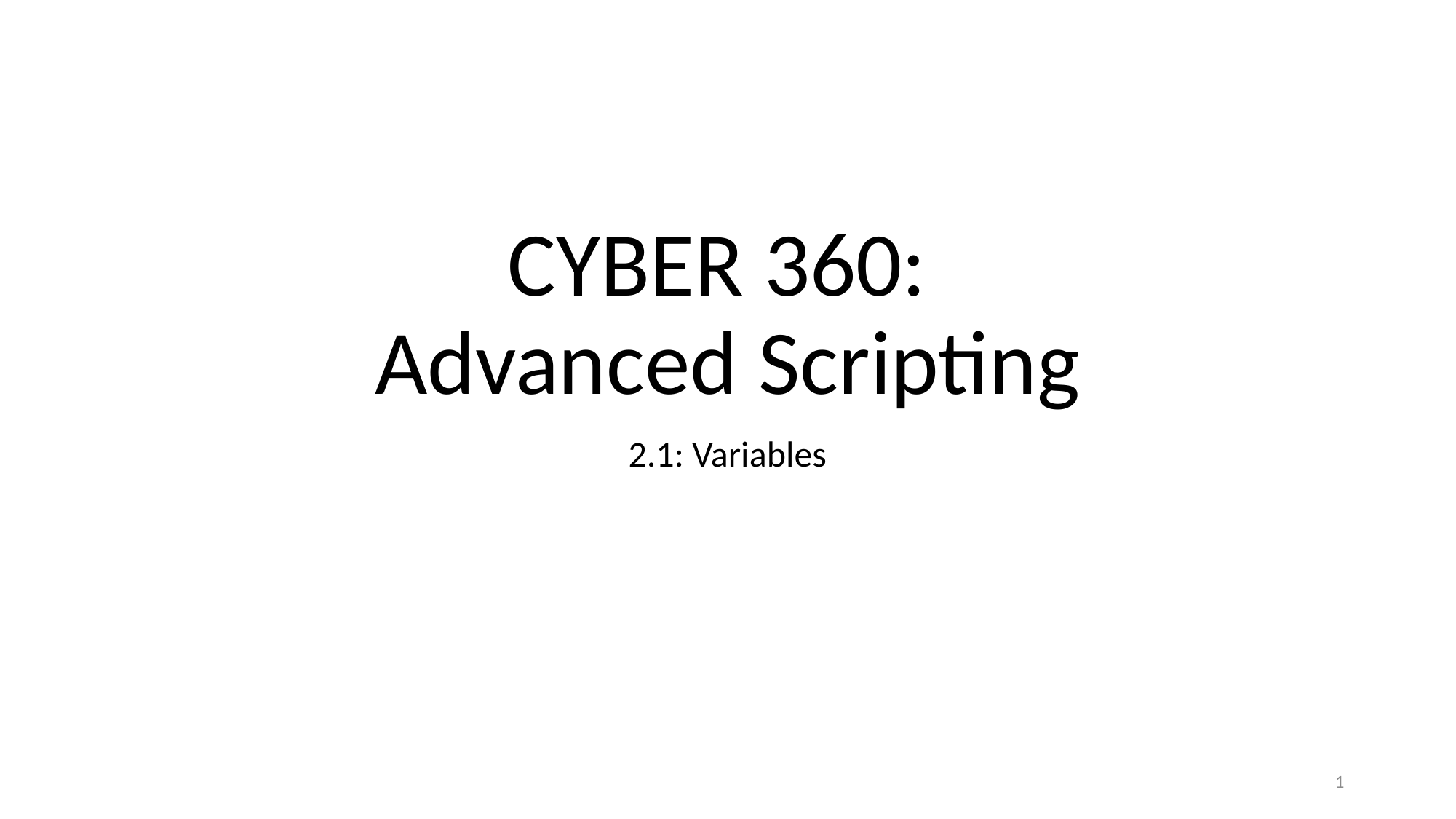

# CYBER 360: Advanced Scripting
2.1: Variables
1